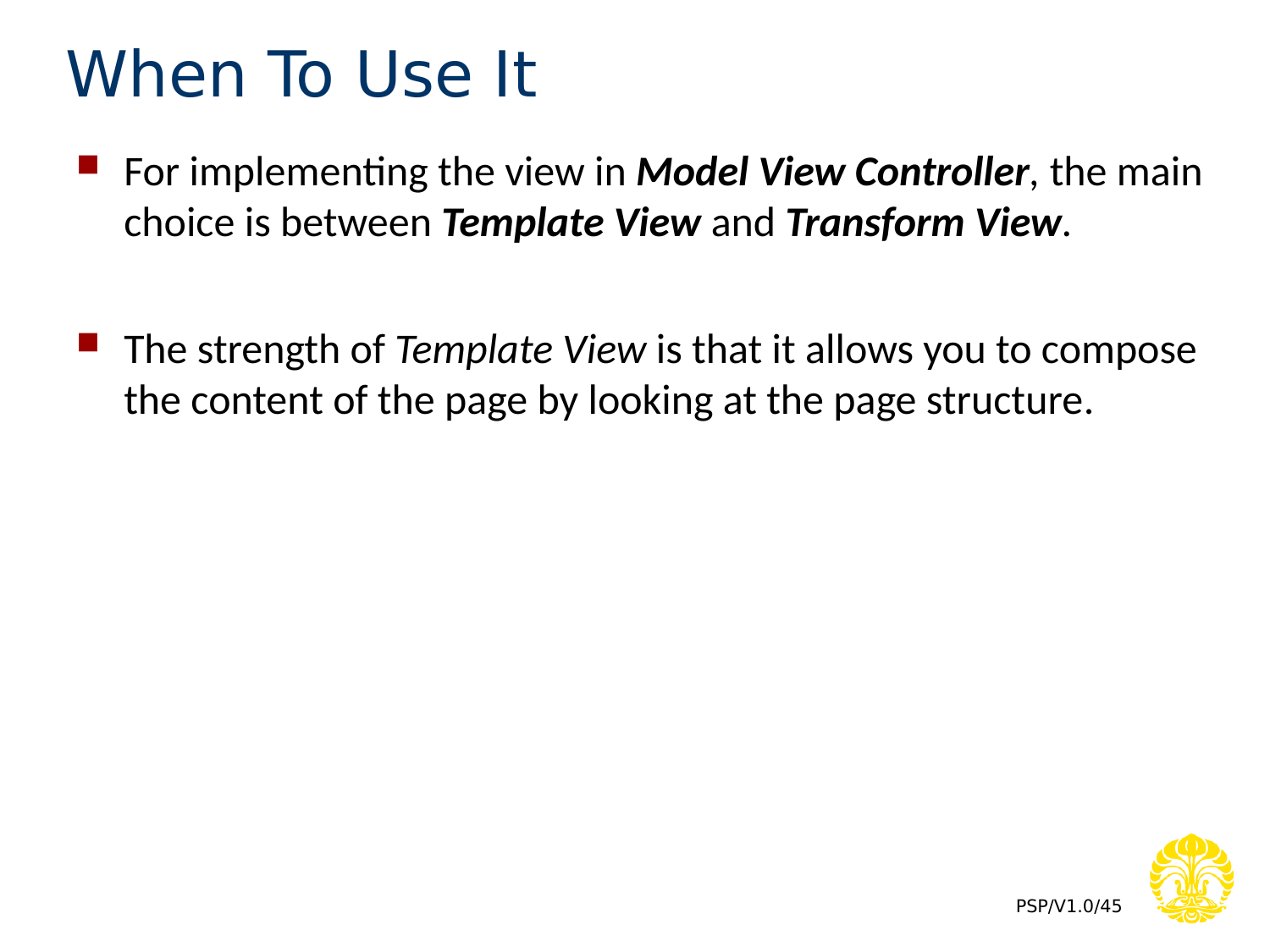

# When To Use It
For implementing the view in Model View Controller, the main choice is between Template View and Transform View.

The strength of Template View is that it allows you to compose the content of the page by looking at the page structure.